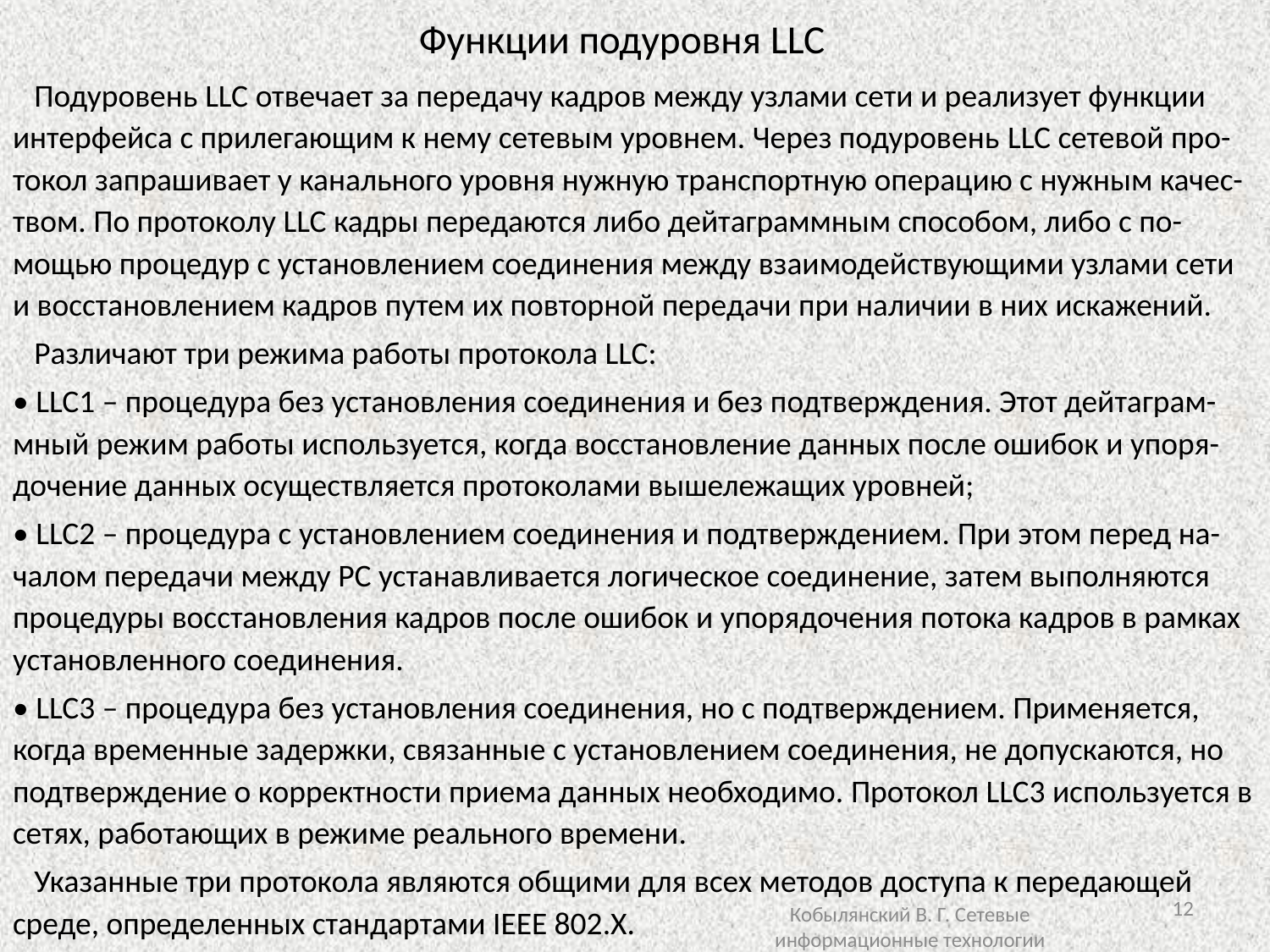

# Функции подуровня LLC
   Подуровень LLC отвечает за передачу кадров между узлами сети и реализует функции интерфейса с прилегающим к нему сетевым уровнем. Через подуровень LLC сетевой про-токол запрашивает у канального уровня нужную транспортную операцию с нужным качес-твом. По протоколу LLC кадры передаются либо дейтаграммным способом, либо с по-мощью процедур с установлением соединения между взаимодействующими узлами сети и восстановлением кадров путем их повторной передачи при наличии в них искажений.
   Различают три режима работы протокола LLC:
• LLC1 – процедура без установления соединения и без подтверждения. Этот дейтаграм-мный режим работы используется, когда восстановление данных после ошибок и упоря-дочение данных осуществляется протоколами вышележащих уровней;
• LLC2 – процедура с установлением соединения и подтверждением. При этом перед на-чалом передачи между РС устанавливается логическое соединение, затем выполняются процедуры восстановления кадров после ошибок и упорядочения потока кадров в рамках установленного соединения.
• LLC3 – процедура без установления соединения, но с подтверждением. Применяется, когда временные задержки, связанные с установлением соединения, не допускаются, но подтверждение о корректности приема данных необходимо. Протокол LLC3 используется в сетях, работающих в режиме реального времени.
   Указанные три протокола являются общими для всех методов доступа к передающей среде, определенных стандартами IEEE 802.Х.
12
Кобылянский В. Г. Сетевые информационные технологии